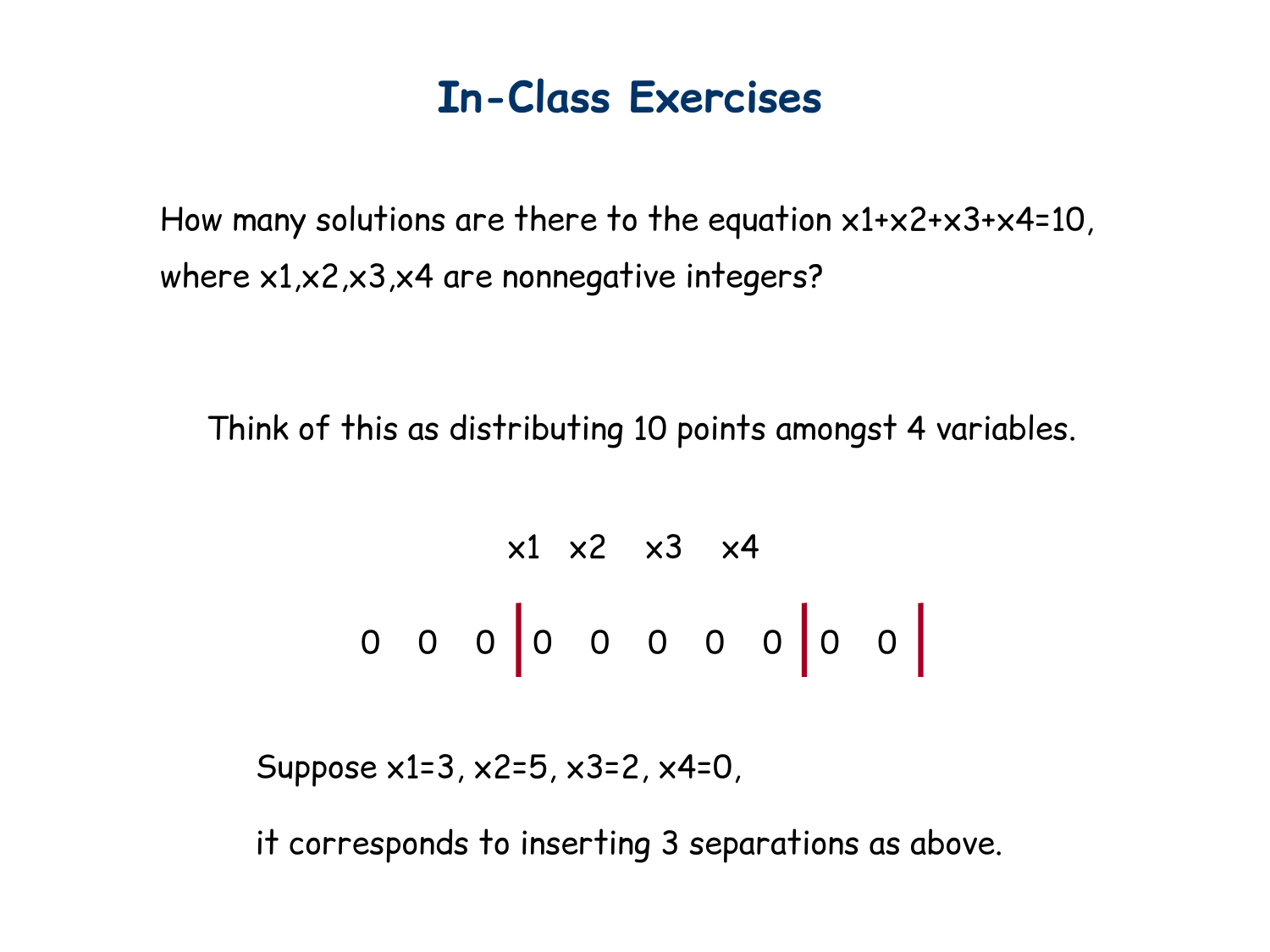

In-Class Exercises
How many solutions are there to the equation x1+x2+x3+x4=10,
where x1,x2,x3,x4 are nonnegative integers?
Think of this as distributing 10 points amongst 4 variables.
x1   x2    x3    x4

0    0    0    0    0    0    0    0    0    0
Suppose x1=3, x2=5, x3=2, x4=0,

it corresponds to inserting 3 separations as above.